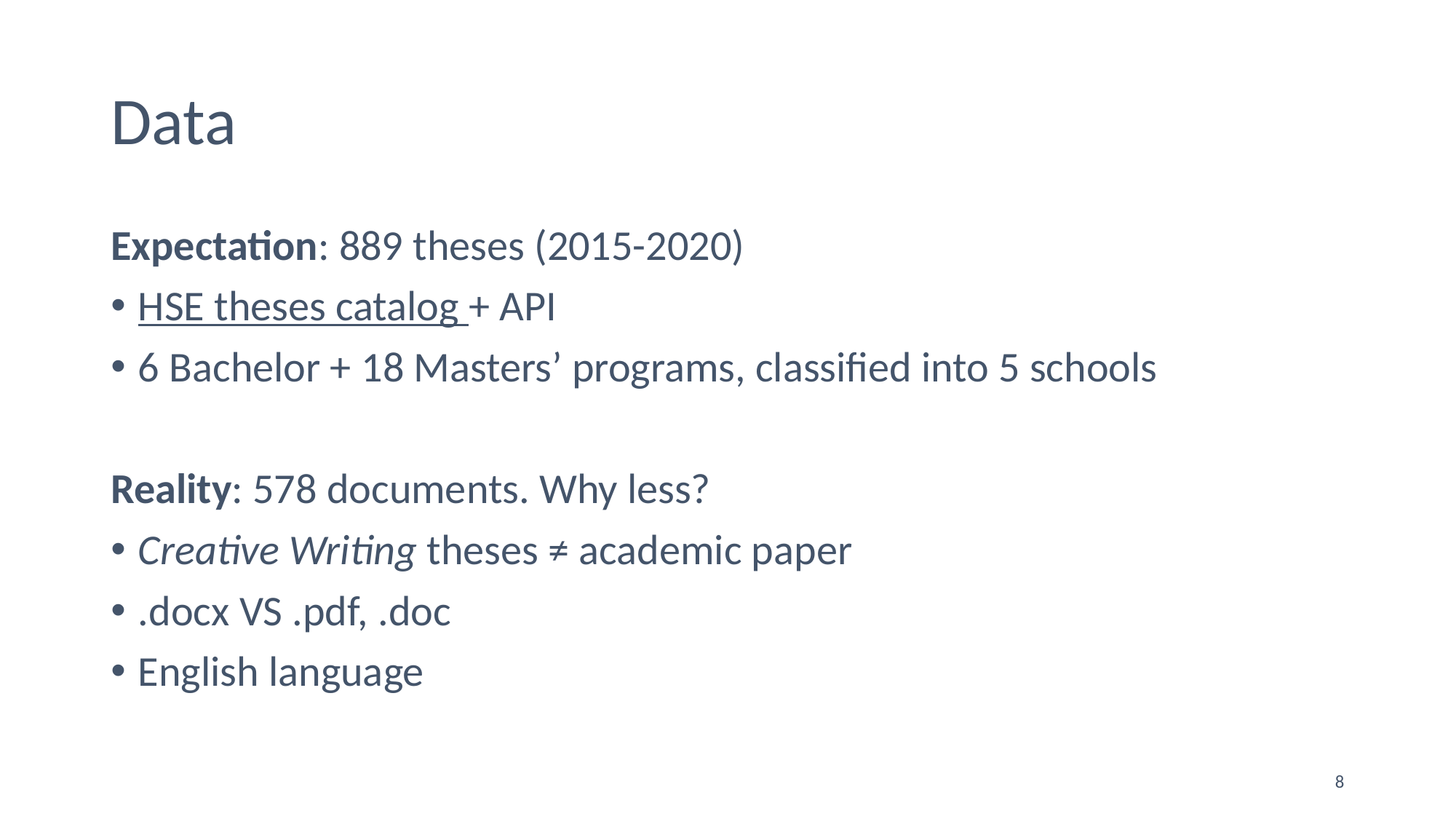

# Data
Expectation: 889 theses (2015-2020)
HSE theses catalog + API
6 Bachelor + 18 Masters’ programs, classified into 5 schools

Reality: 578 documents. Why less?
Creative Writing theses ≠ academic paper
.docx VS .pdf, .doc
English language
8